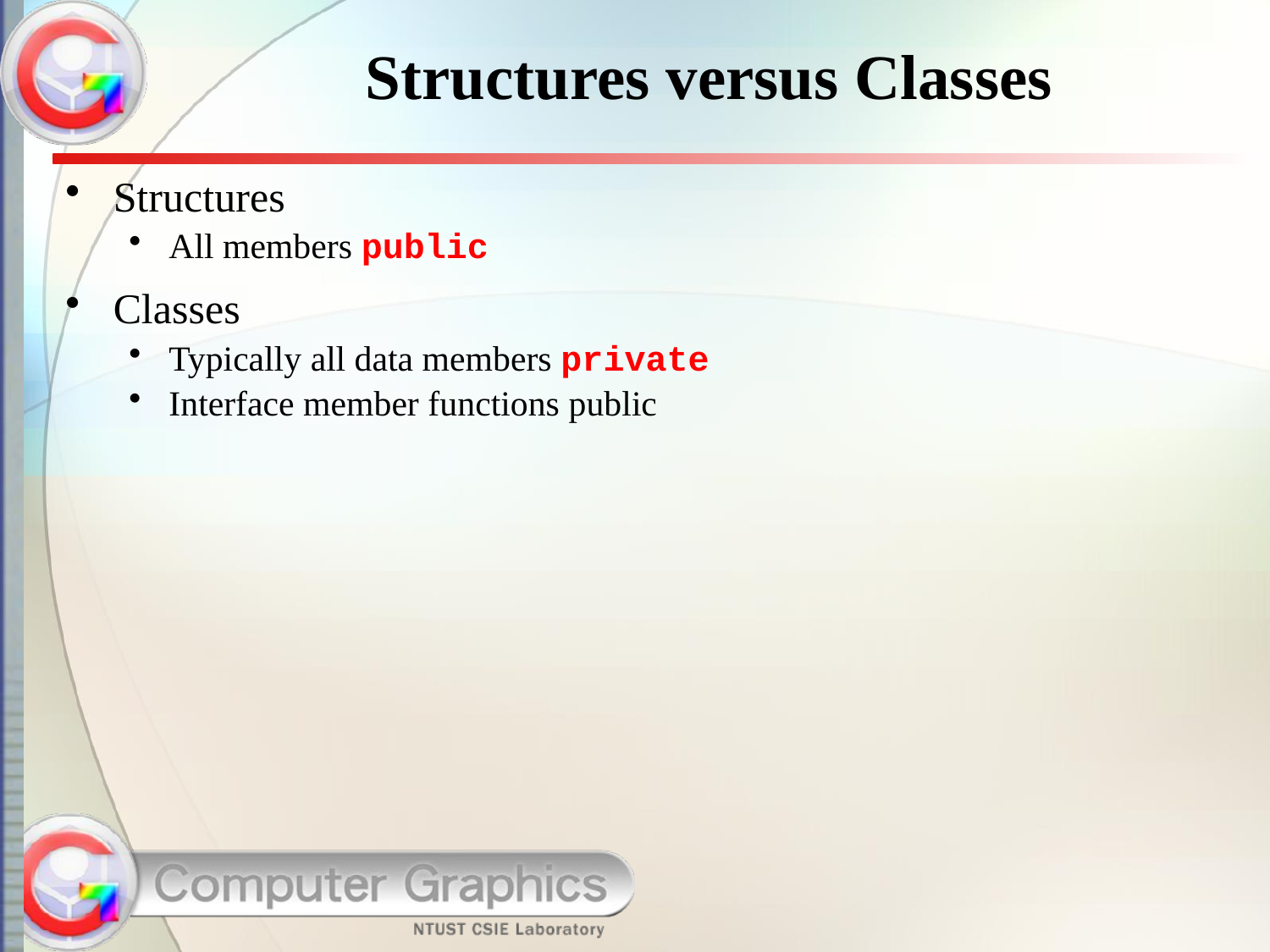

# Structures versus Classes
Structures
All members public
Classes
Typically all data members private
Interface member functions public